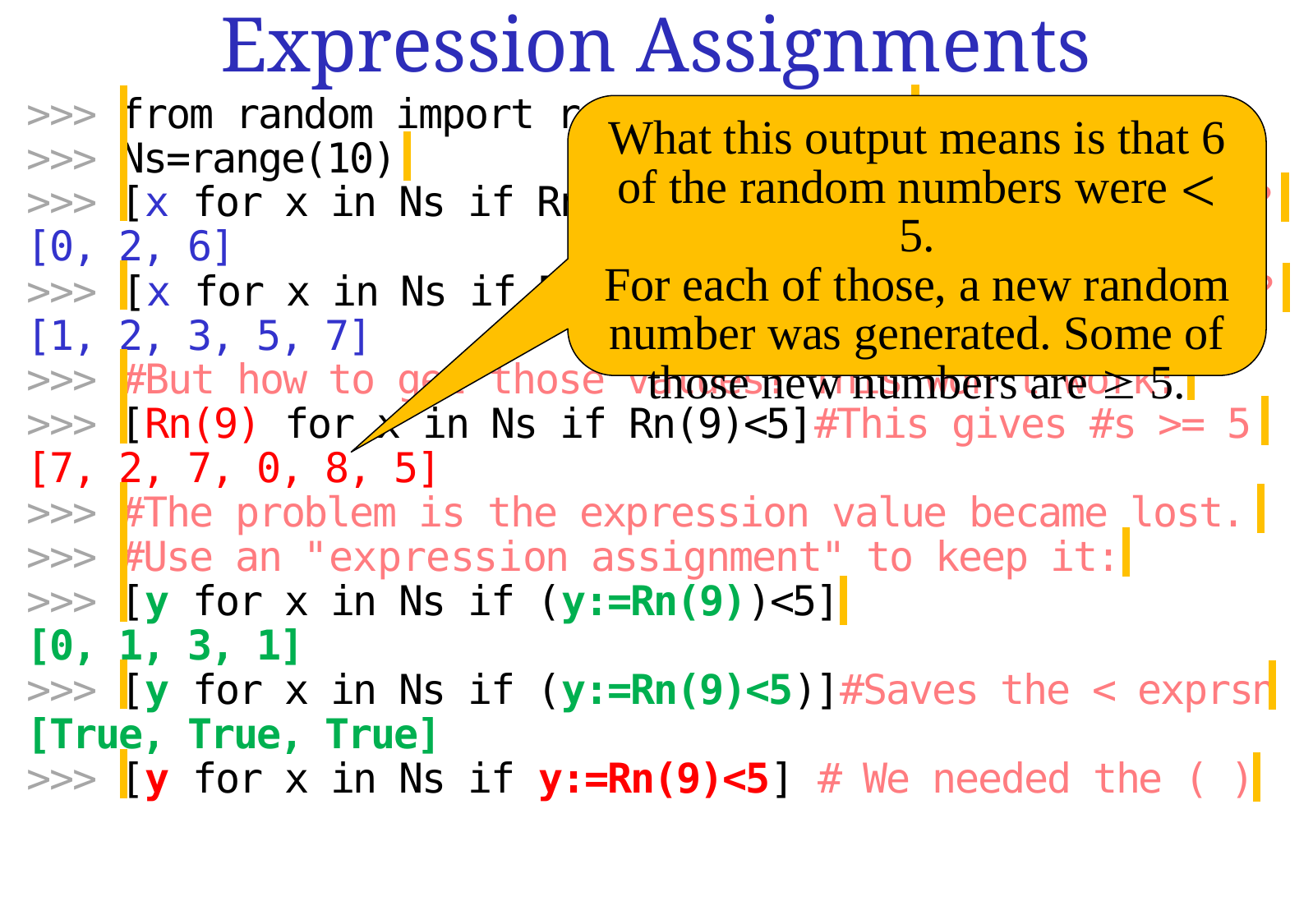

Expression Assignments
    from random import randrange as Rn
    Ns=range(10)
    [x for x in Ns if Rn(9)<5]#Which iterations match?
[0, 2, 6]
    [x for x in Ns if Rn(9)<5]#Which iterations match?
[1, 2, 3, 5, 7]
    #But how to get those values? This won't work:
    [Rn(9) for x in Ns if Rn(9)<5]#This gives #s >= 5
[7, 2, 7, 0, 8, 5]
    #The problem is the expression value became lost.
    #Use an "expression assignment" to keep it:
    [y for x in Ns if (y:=Rn(9))<5]
[0, 1, 3, 1]
    [y for x in Ns if (y:=Rn(9)<5)]#Saves the < exprsn
[True, True, True]
    [y for x in Ns if y:=Rn(9)<5] # We needed the ( )
>>>
>>>
>>>

>>>

>>>
>>>

>>>
>>>
>>>

>>>

>>>
What this output means is that 6 of the random numbers were < 5.
For each of those, a new random number was generated. Some of those new numbers are ≥ 5.